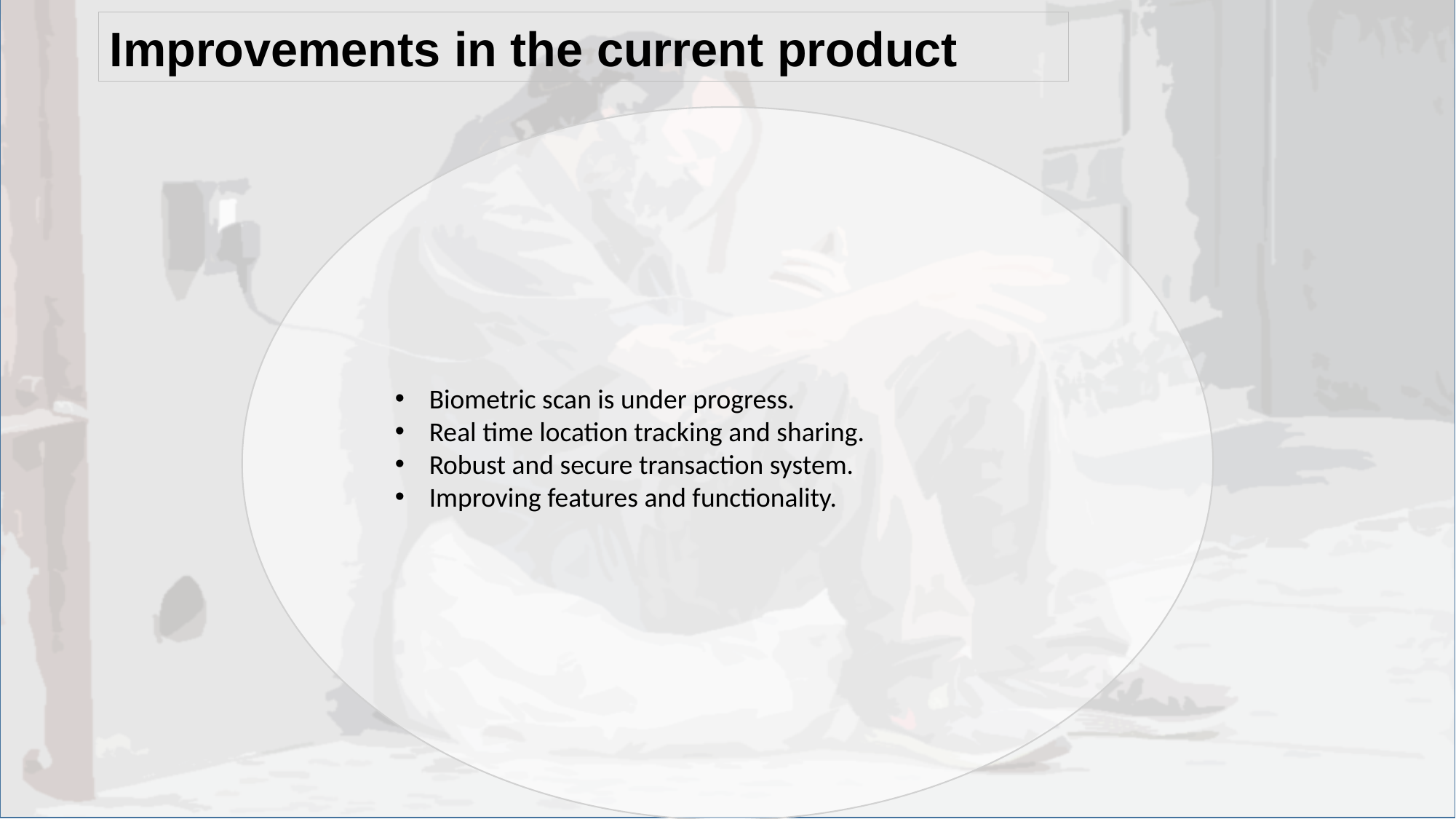

Improvements in the current product
Biometric scan is under progress.
Real time location tracking and sharing.
Robust and secure transaction system.
Improving features and functionality.